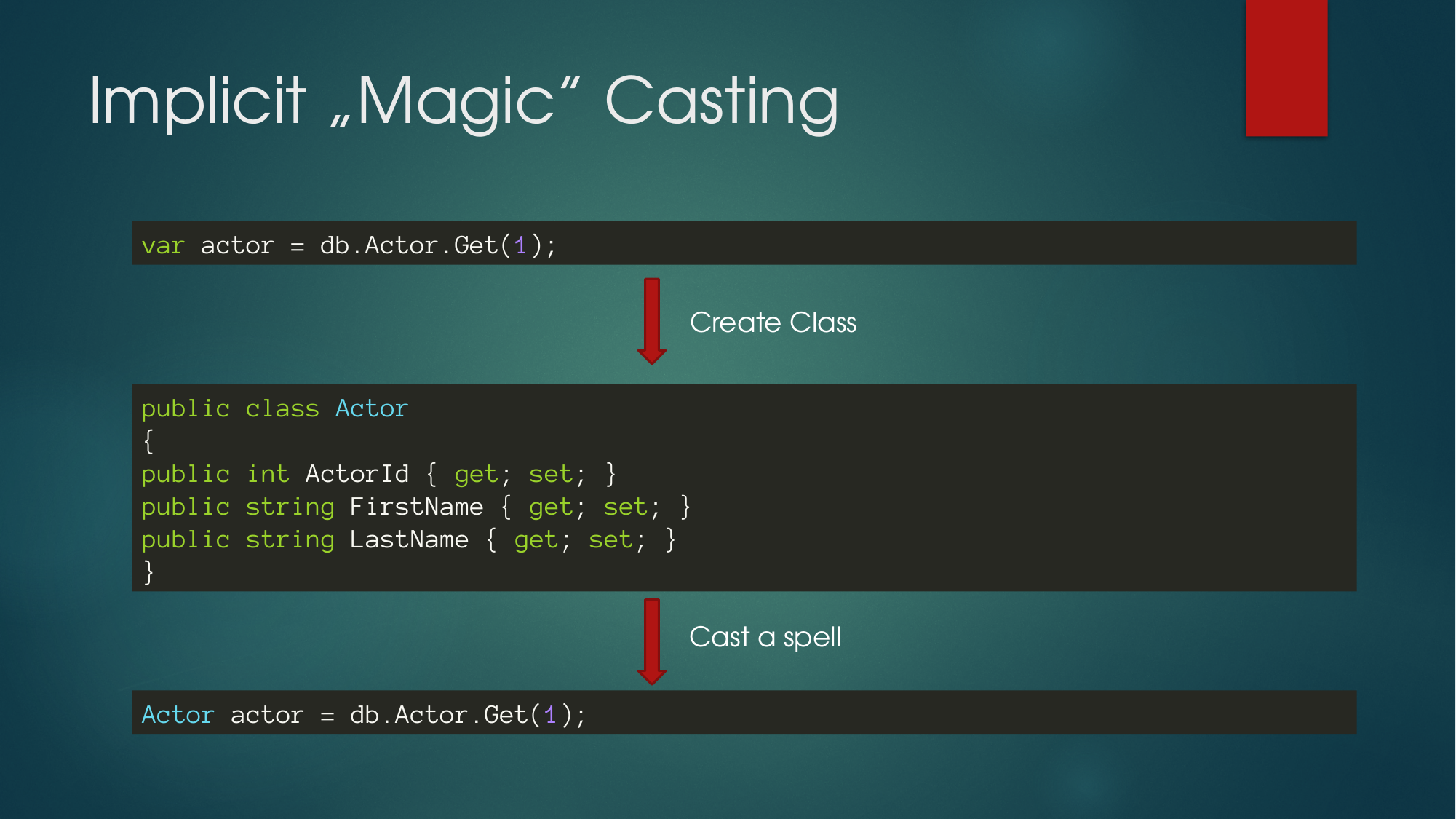

# Implicit „Magic” Casting
var actor = db.Actor.Get(1);

Create Class
public class Actor
{
public int ActorId { get; set; }
public string FirstName { get; set; }
public string LastName { get; set; }
}

Cast a spell
Actor actor = db.Actor.Get(1);